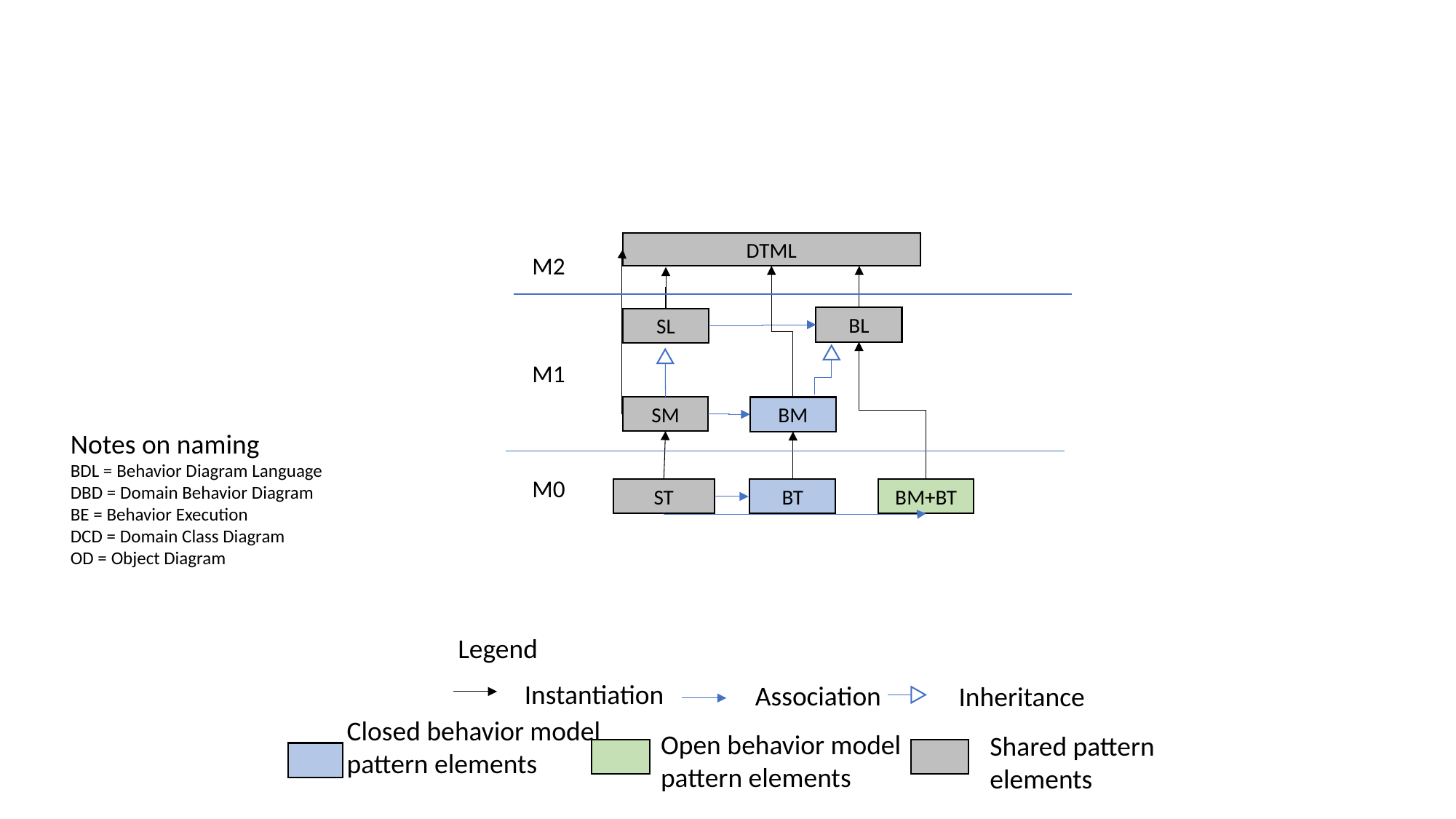

DTML
M2
BL
SL

M1
SM
BM
Notes on naming
BDL = Behavior Diagram Language
DBD = Domain Behavior Diagram
BE = Behavior Execution
DCD = Domain Class Diagram
OD = Object Diagram
M0
ST
BT
BM+BT
Legend
Instantiation
Association
Inheritance

Closed behavior model pattern elements
Open behavior model pattern elements
Shared pattern elements